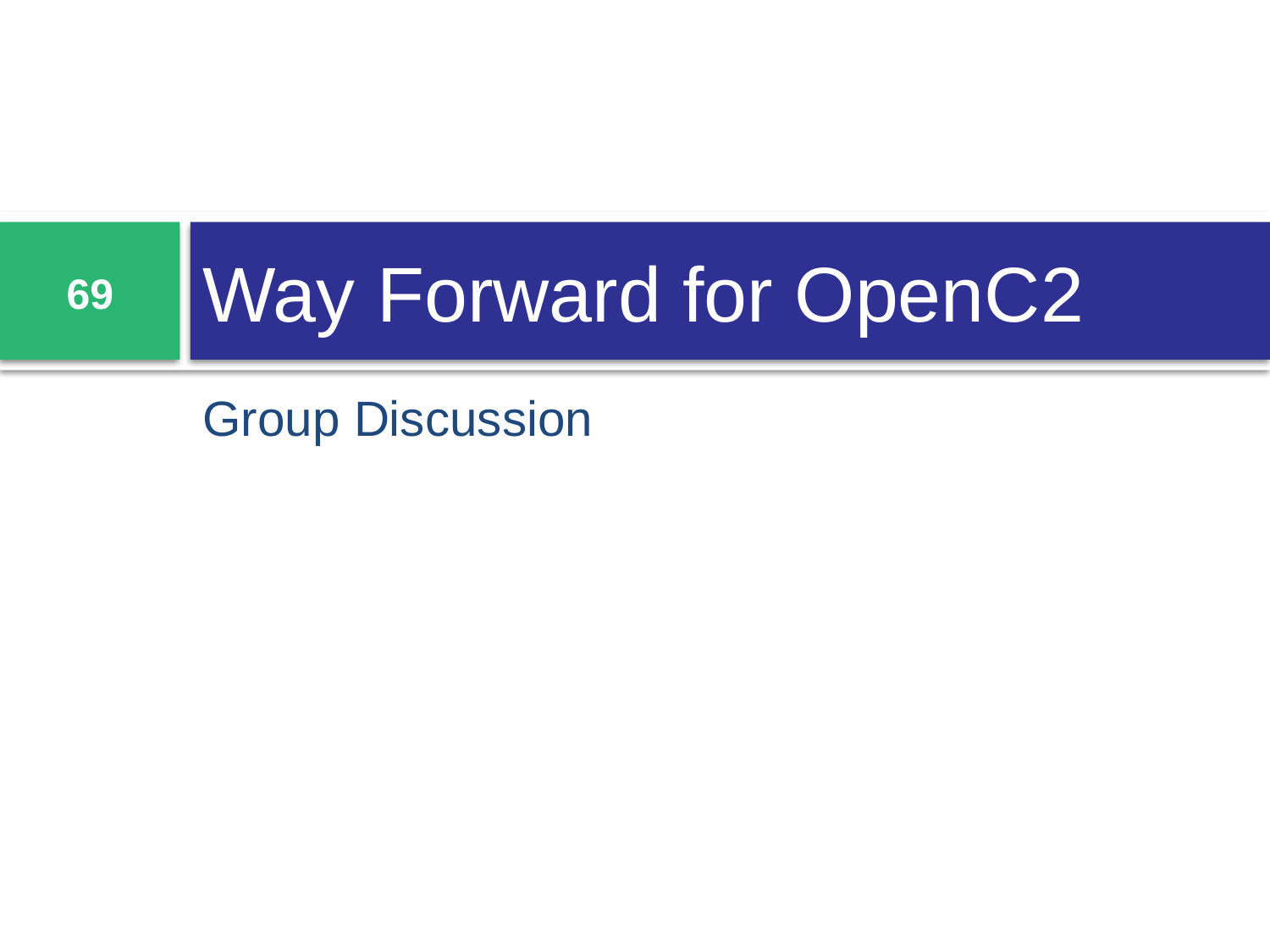

# Way Forward for OpenC2
69
Group Discussion